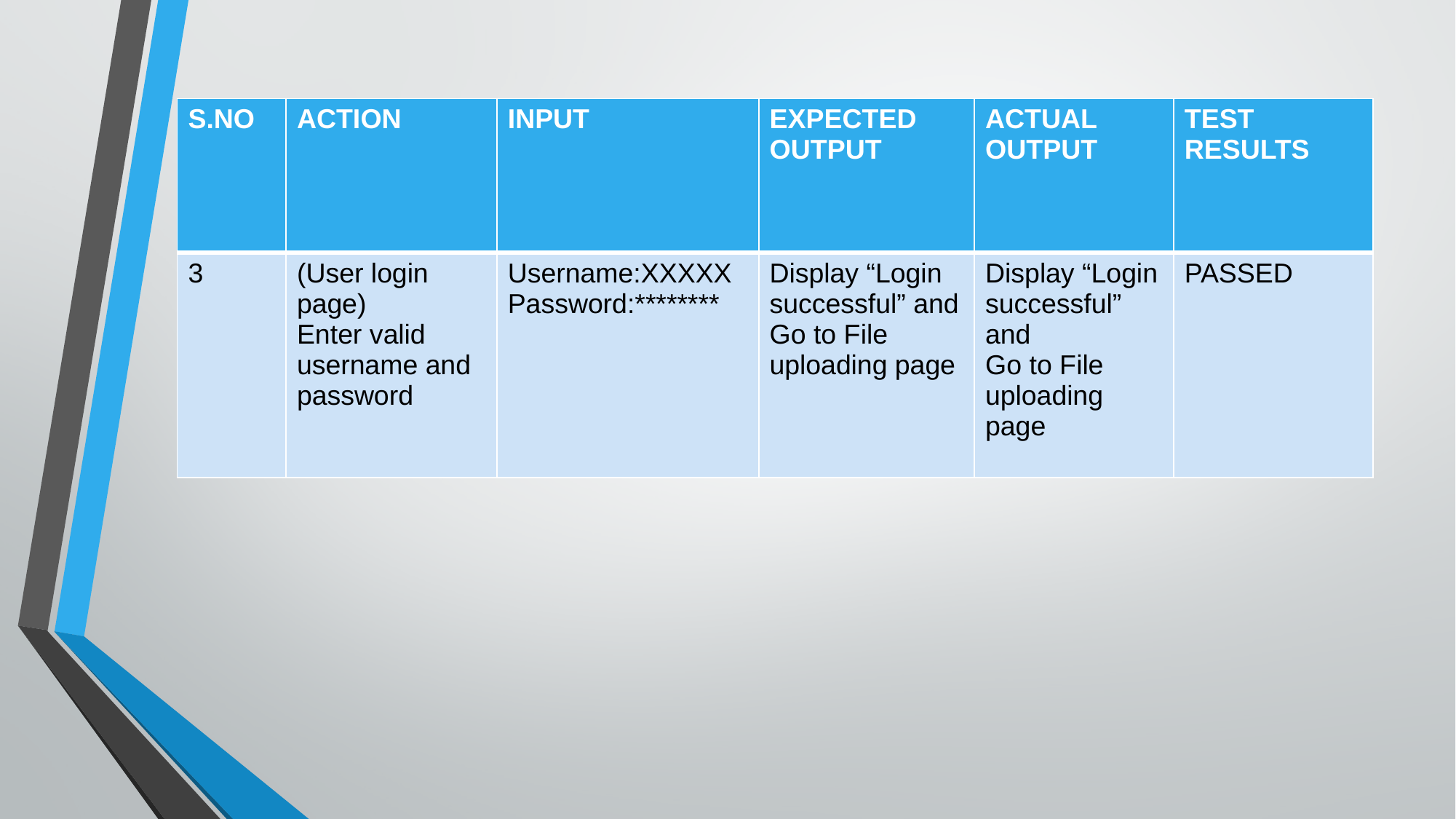

#
| S.NO | ACTION | INPUT | EXPECTED OUTPUT | ACTUAL OUTPUT | TEST RESULTS |
| --- | --- | --- | --- | --- | --- |
| 3 | (User login page) Enter valid username and password | Username:XXXXX Password:\*\*\*\*\*\*\*\* | Display “Login successful” and Go to File uploading page | Display “Login successful” and Go to File uploading page | PASSED |